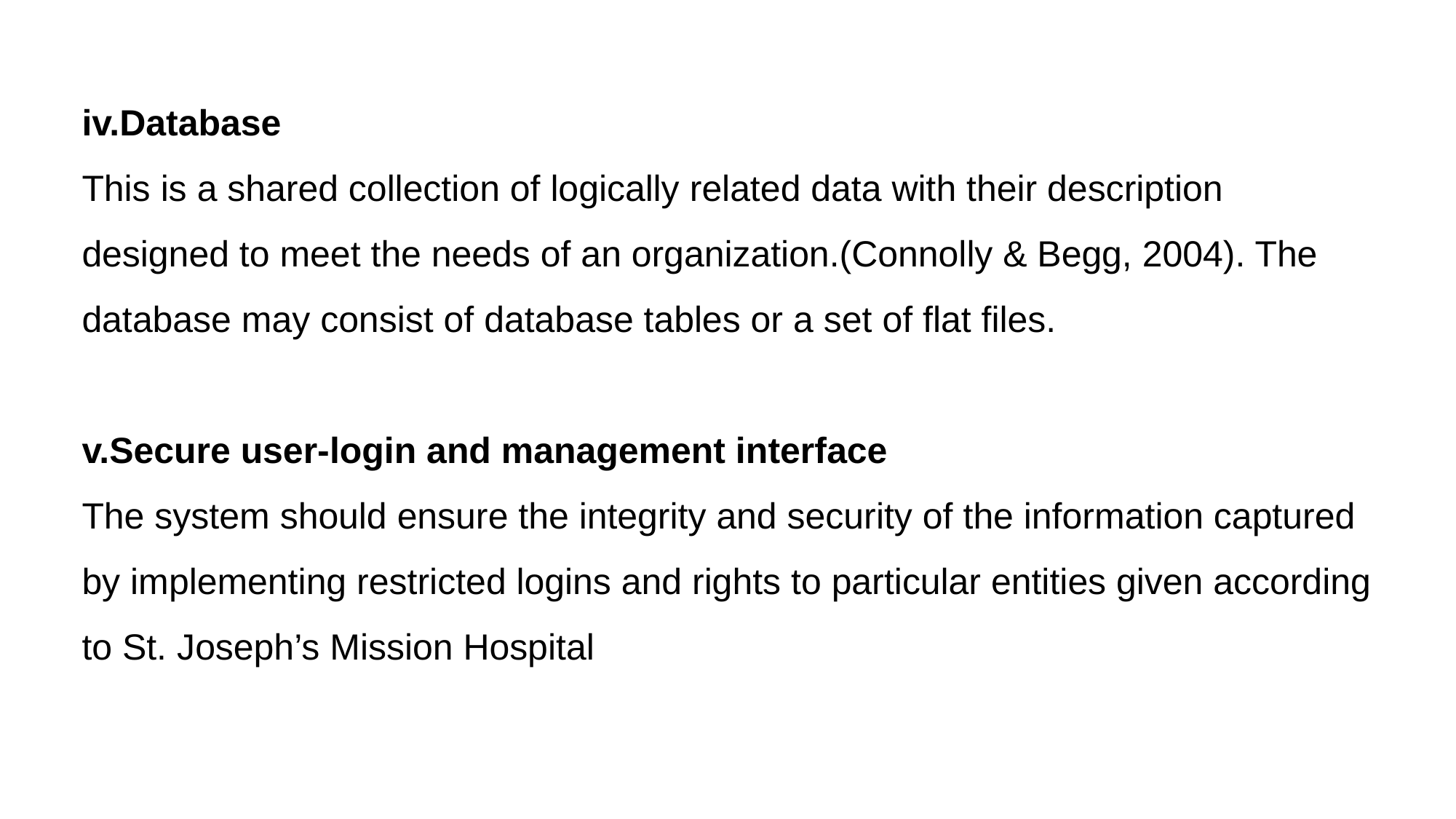

iv.Database
This is a shared collection of logically related data with their description designed to meet the needs of an organization.(Connolly & Begg, 2004). The database may consist of database tables or a set of flat files.

v.Secure user-login and management interface
The system should ensure the integrity and security of the information captured by implementing restricted logins and rights to particular entities given according to St. Joseph’s Mission Hospital